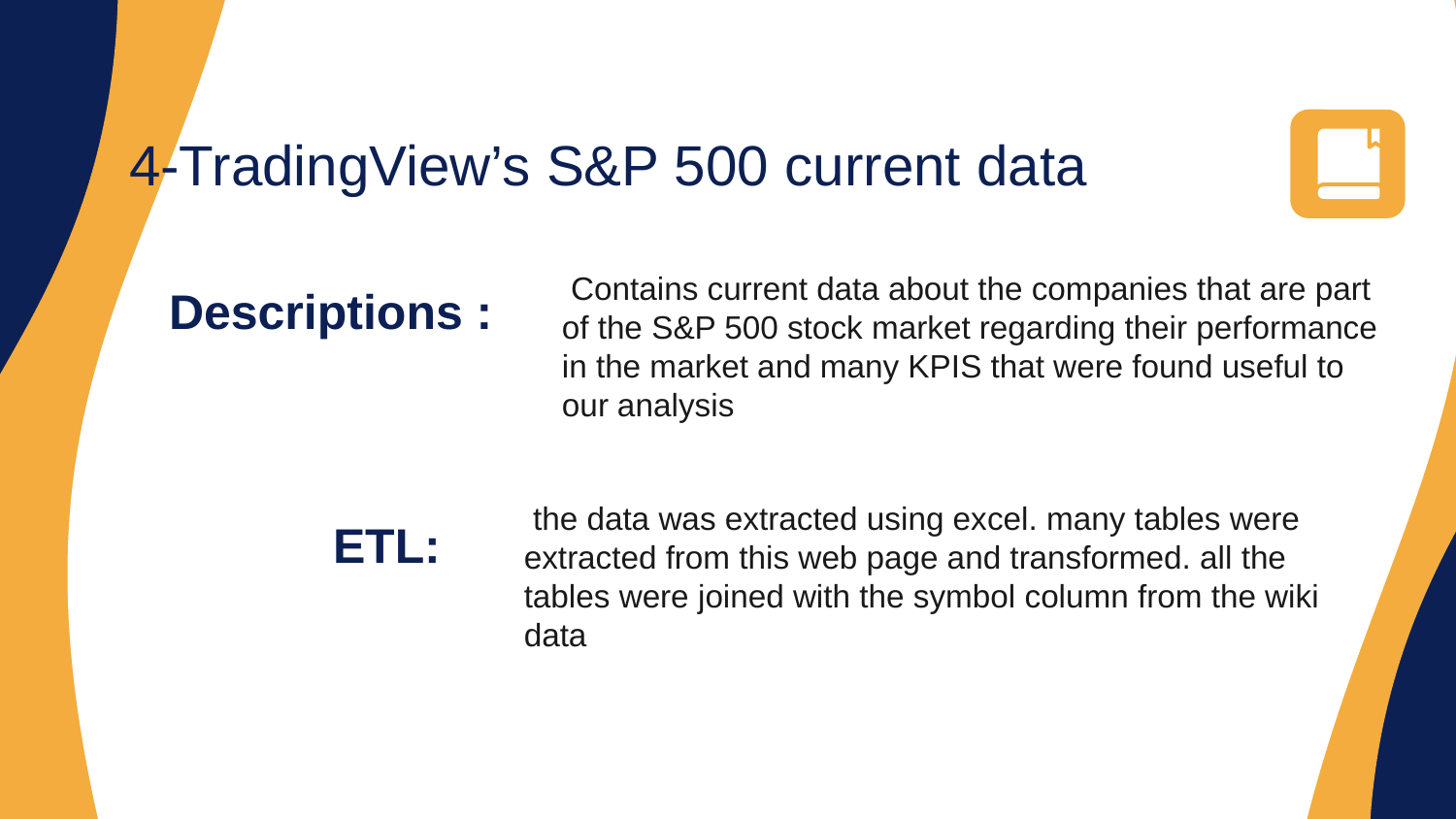

4-TradingView’s S&P 500 current data

 Contains current data about the companies that are part of the S&P 500 stock market regarding their performance in the market and many KPIS that were found useful to our analysis
# Descriptions :
 the data was extracted using excel. many tables were extracted from this web page and transformed. all the tables were joined with the symbol column from the wiki data
               ETL: